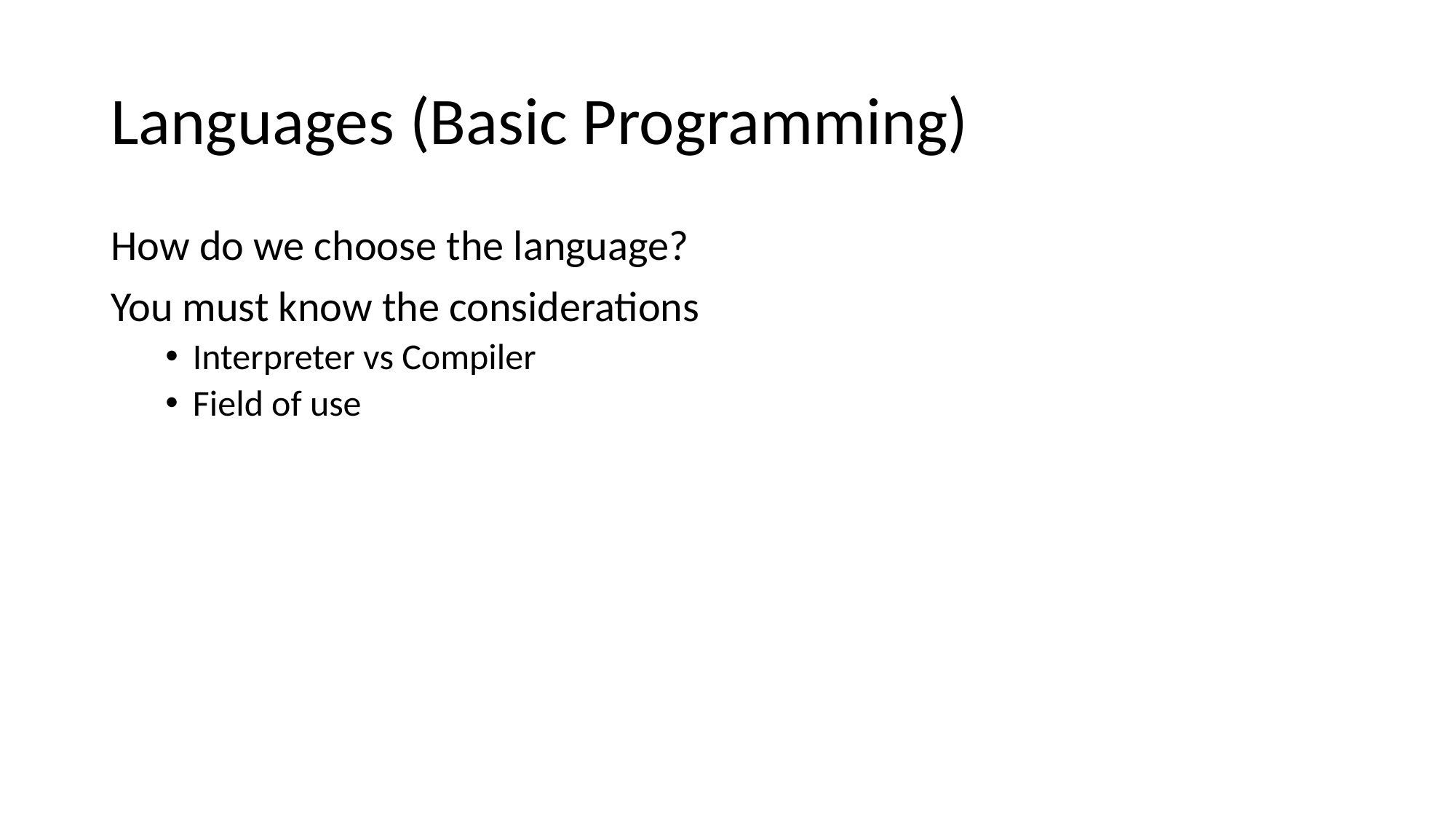

# Languages (Basic Programming)
How do we choose the language?
You must know the considerations
Interpreter vs Compiler
Field of use